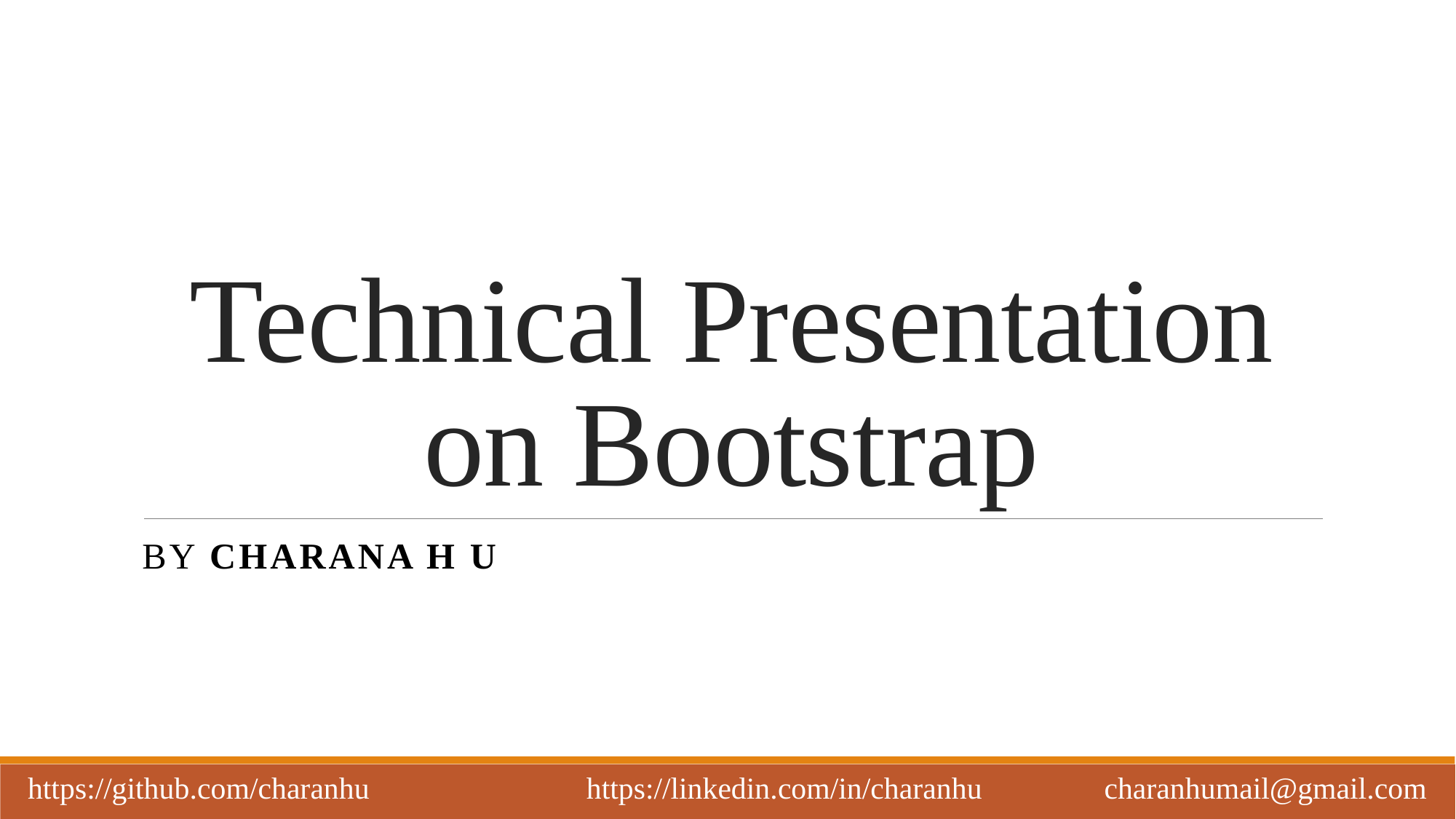

# Technical Presentation on Bootstrap
by Charana H U
https://github.com/charanhu	                https://linkedin.com/in/charanhu                charanhumail@gmail.com